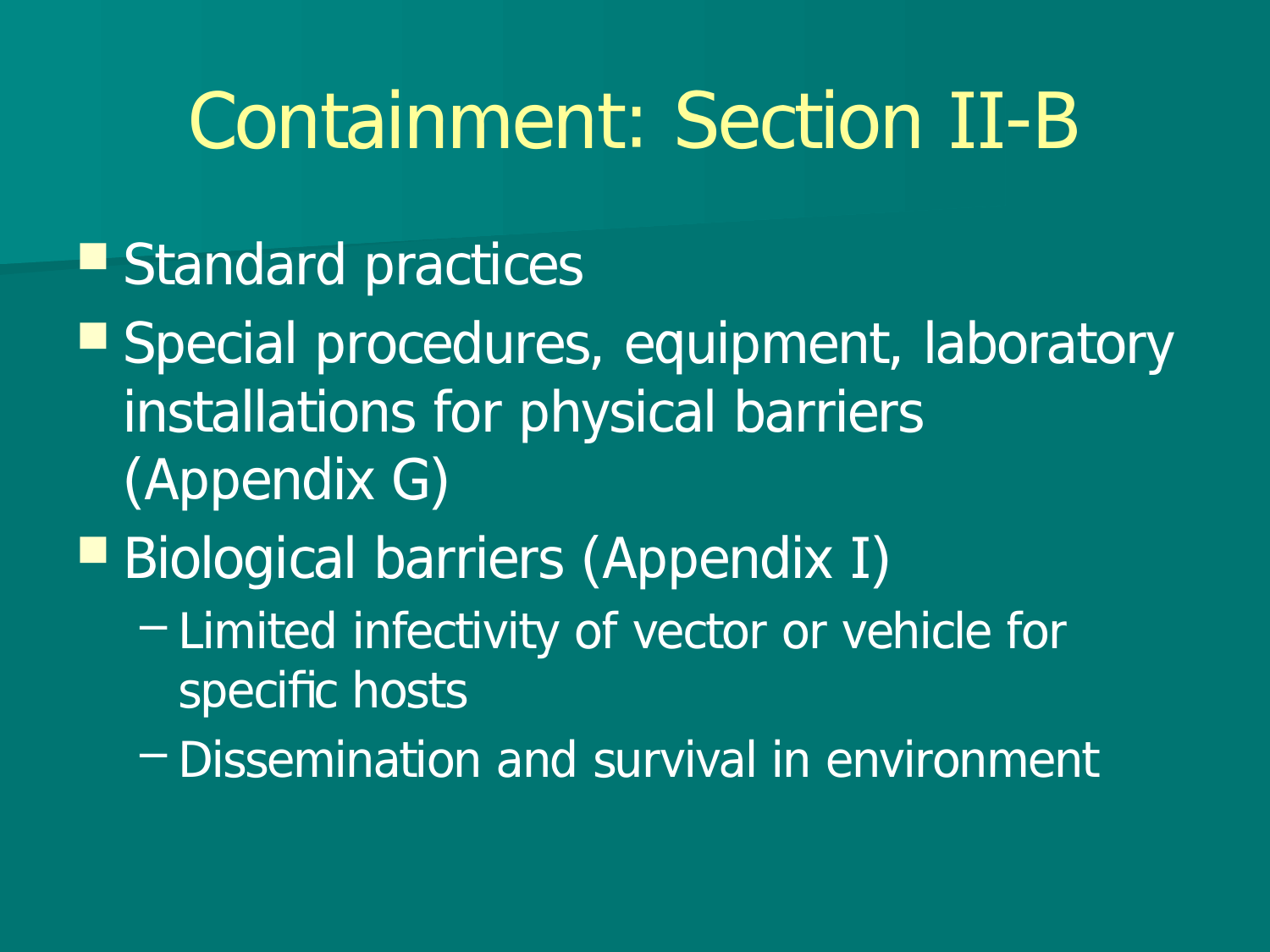

# Containment: Section II-B
Standard practices
Special procedures, equipment, laboratory installations for physical barriers (Appendix G)
Biological barriers (Appendix I)
Limited infectivity of vector or vehicle for specific hosts
Dissemination and survival in environment